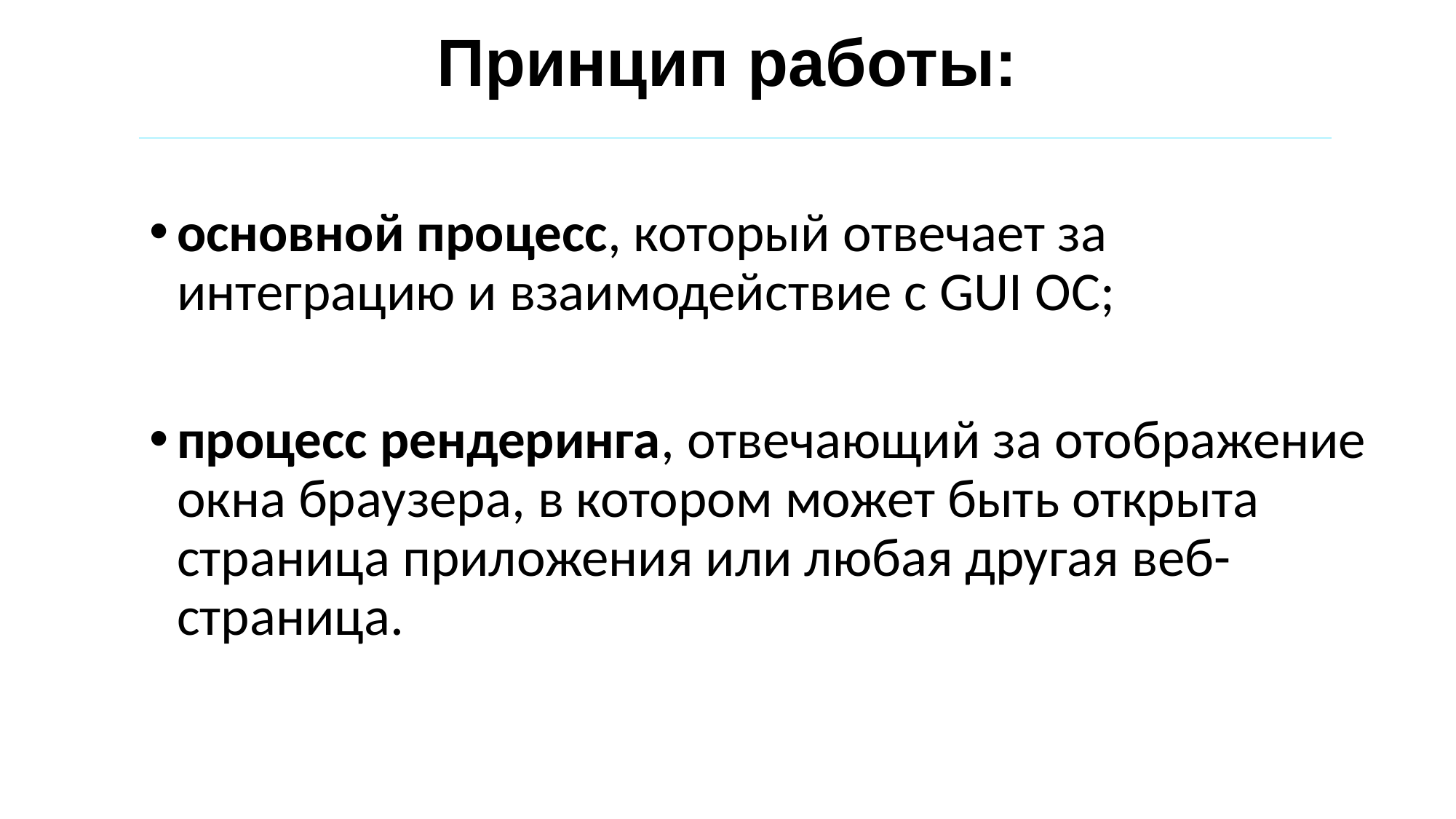

# Принцип работы:
основной процесс, который отвечает за интеграцию и взаимодействие с GUI ОС;

процесс рендеринга, отвечающий за отображение окна браузера, в котором может быть открыта страница приложения или любая другая веб-страница.